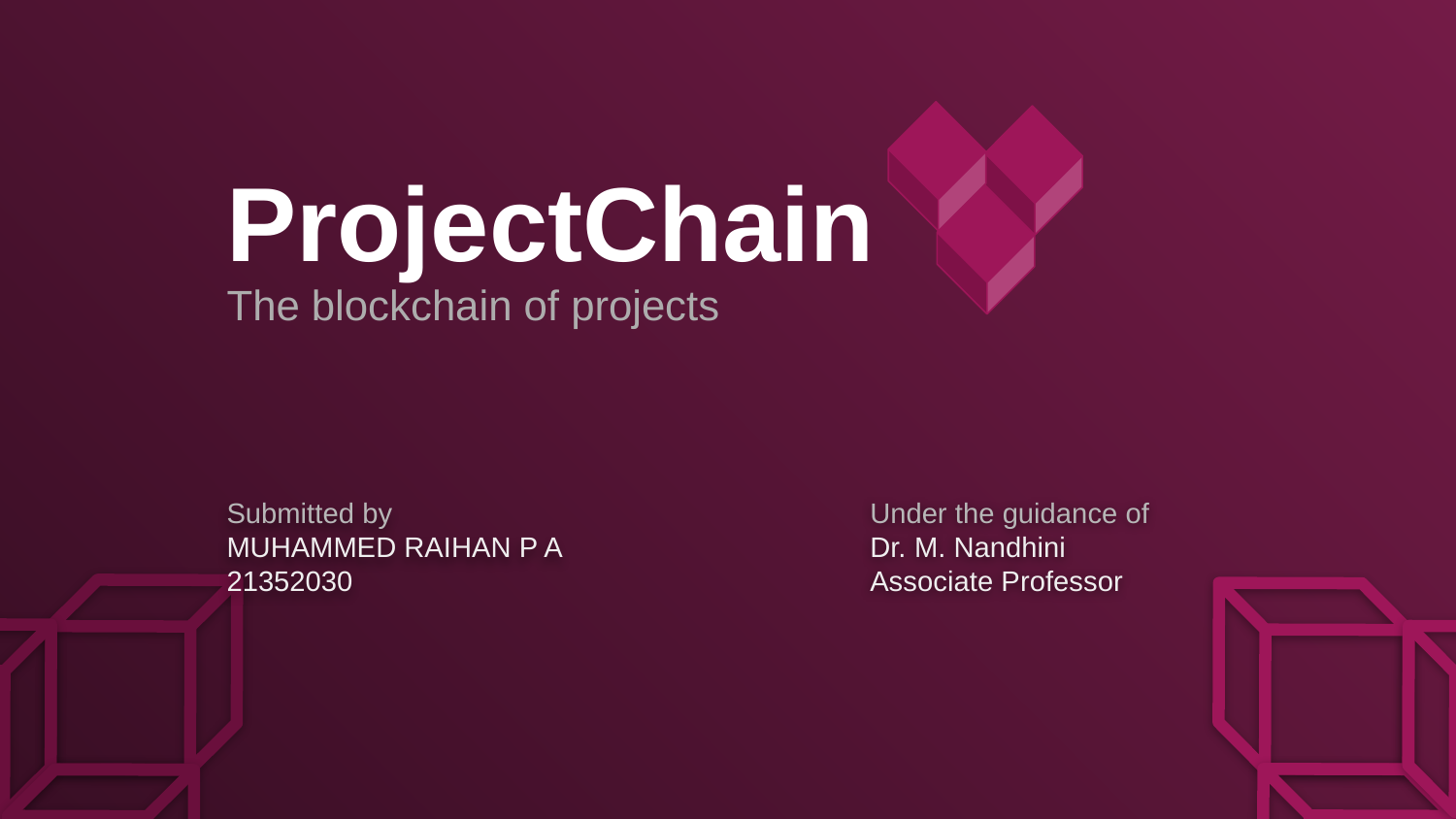

# ProjectChain

The blockchain of projects
Submitted by
MUHAMMED RAIHAN P A
21352030
Under the guidance of
Dr. M. Nandhini
Associate Professor